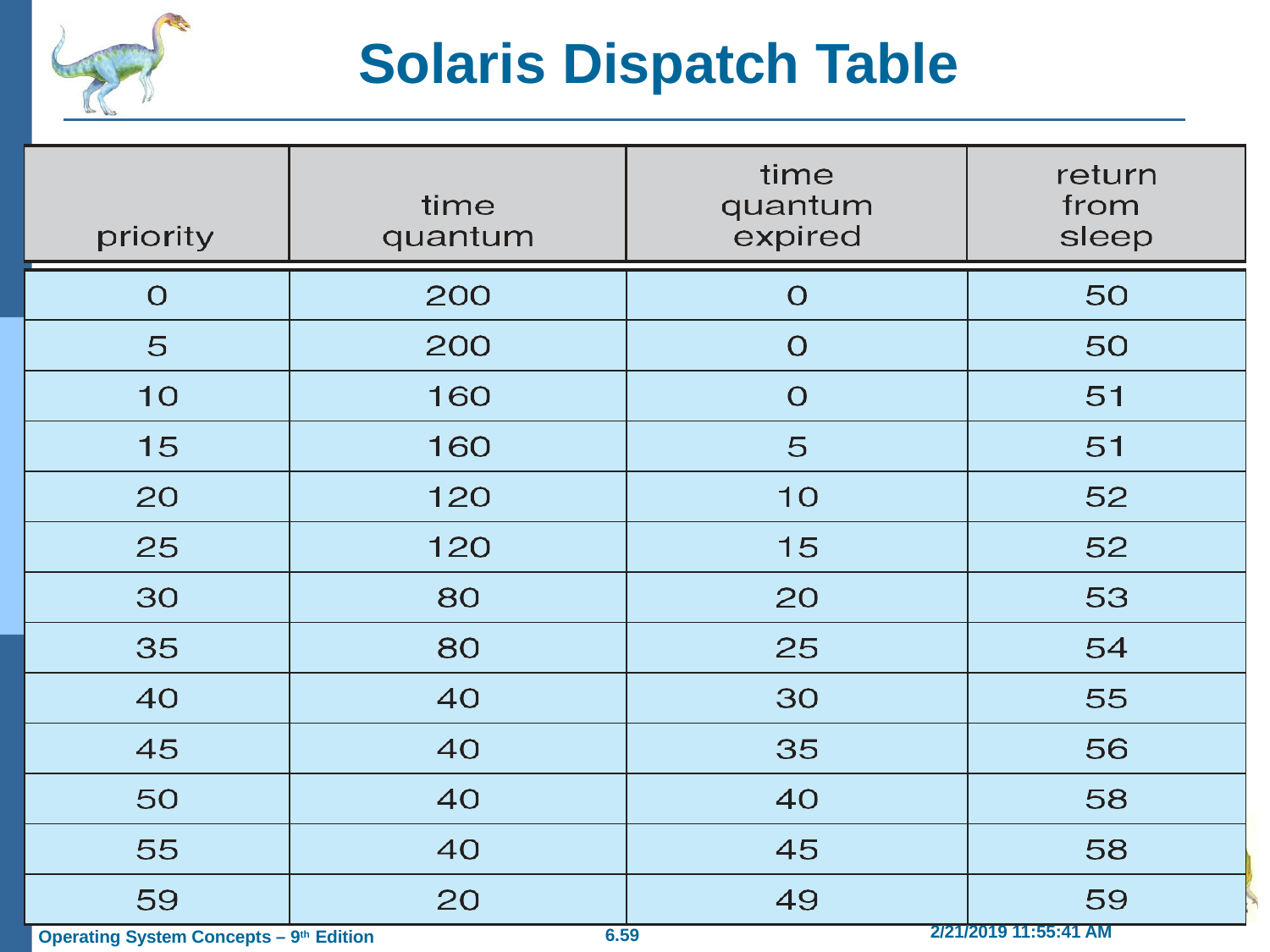

# Solaris Dispatch Table
|  |  |  |  |
| --- | --- | --- | --- |

2/21/2019 11:55:41 AM
6.59

Operating System Concepts – 9th Edition